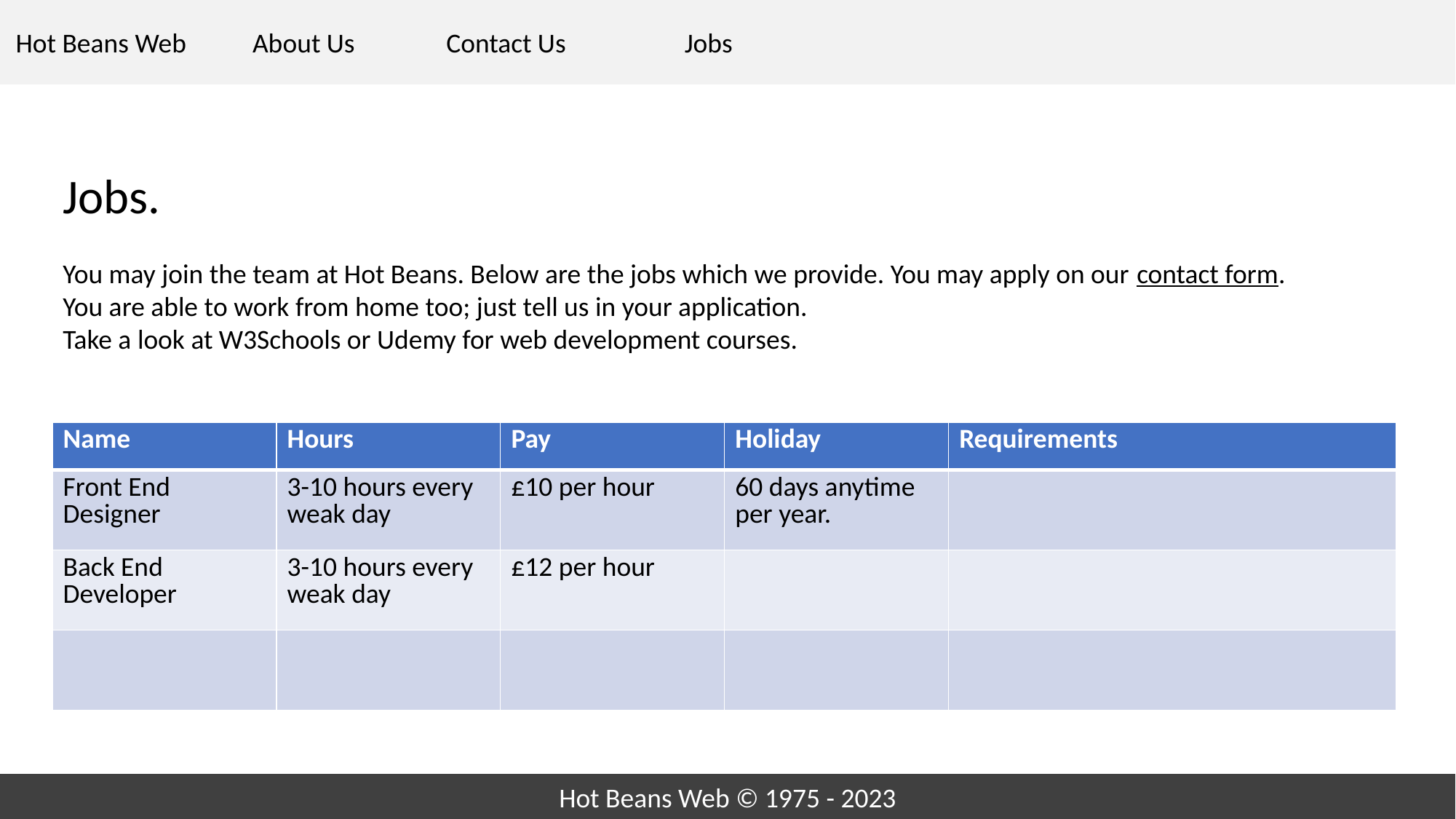

Hot Beans Web
About Us
Jobs
Contact Us
Jobs.

You may join the team at Hot Beans. Below are the jobs which we provide. You may apply on our contact form.
You are able to work from home too; just tell us in your application.
Take a look at W3Schools or Udemy for web development courses.
| Name | Hours | Pay | Holiday | Requirements |
| --- | --- | --- | --- | --- |
| Front End Designer | 3-10 hours every weak day | £10 per hour | 60 days anytime per year. |  |
| Back End Developer | 3-10 hours every weak day | £12 per hour |  |  |
|  |  |  |  |  |
Hot Beans Web © 1975 - 2023